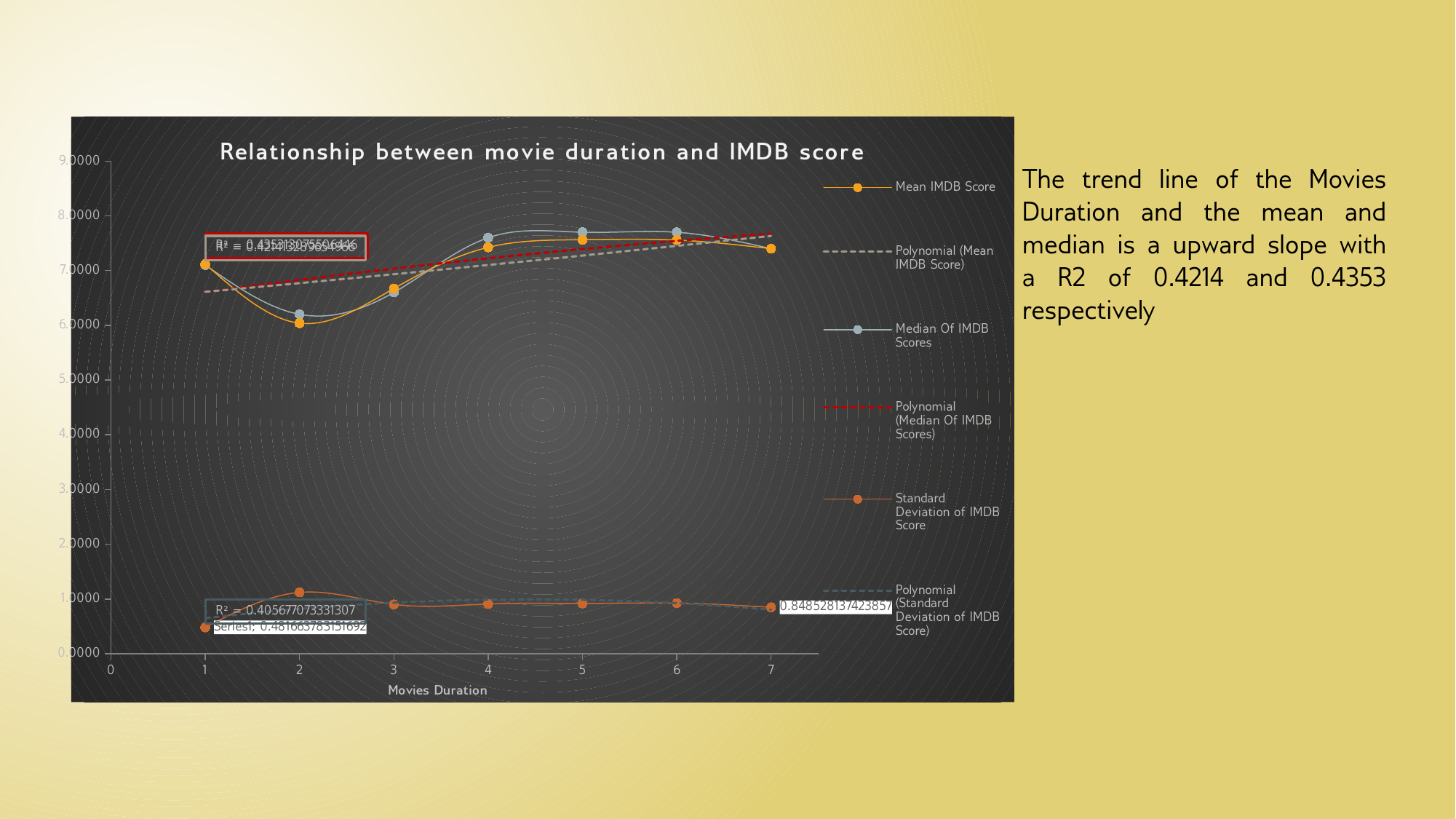

### Chart: Relationship between movie duration and IMDB score

| Category | Mean IMDB Score | Median Of IMDB Scores | Standard Deviation of IMDB Score |
|---|---|---|---|
The trend line of the Movies Duration and the mean and median is a upward slope with a R2 of 0.4214 and 0.4353 respectively